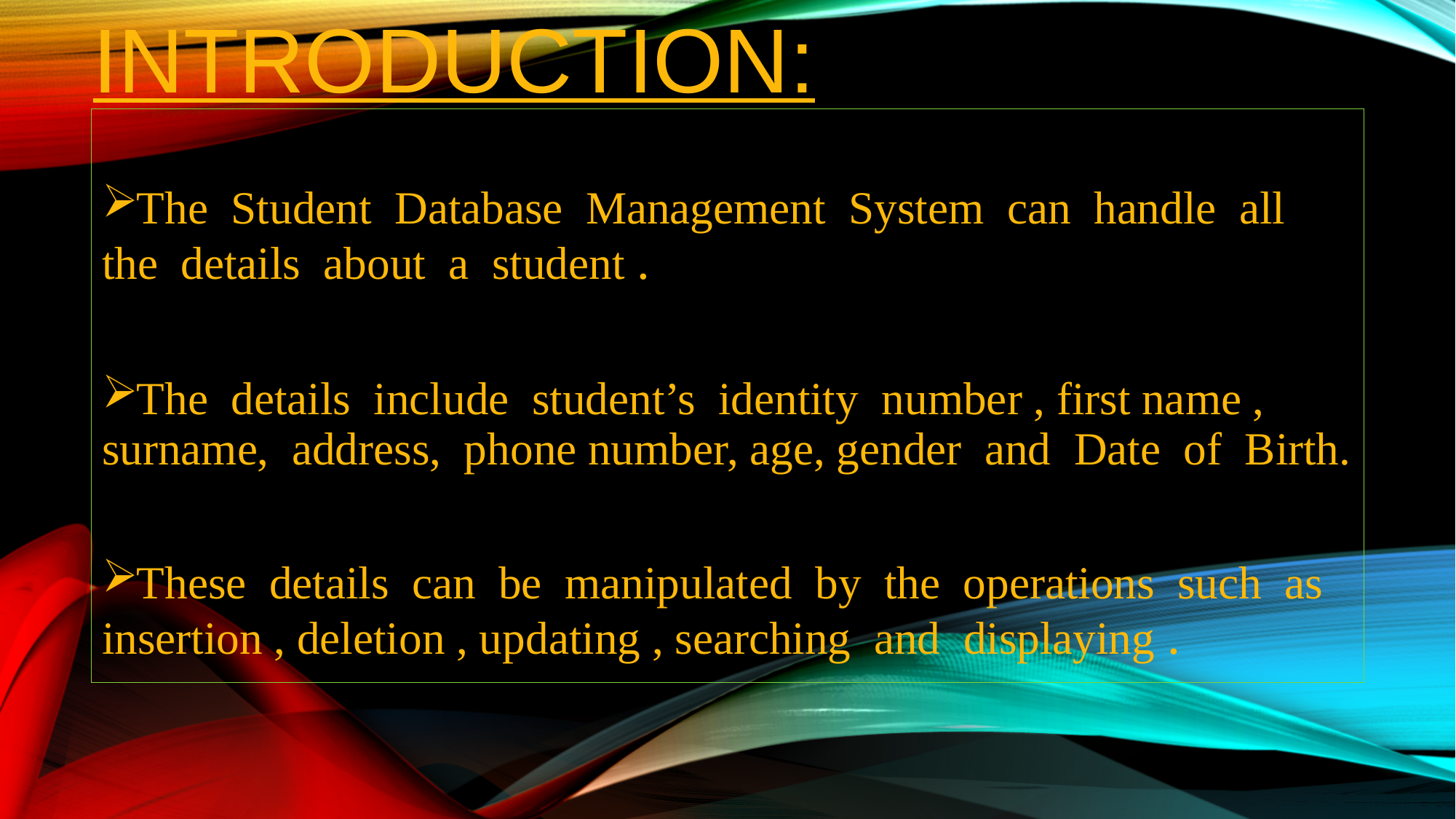

# Introduction:

The  Student  Database  Management  System  can  handle  all  the  details  about  a  student .

The  details  include  student’s  identity  number , first name , surname,  address,  phone number, age, gender  and  Date  of  Birth.

These  details  can  be  manipulated  by  the  operations  such  as insertion , deletion , updating , searching  and  displaying .